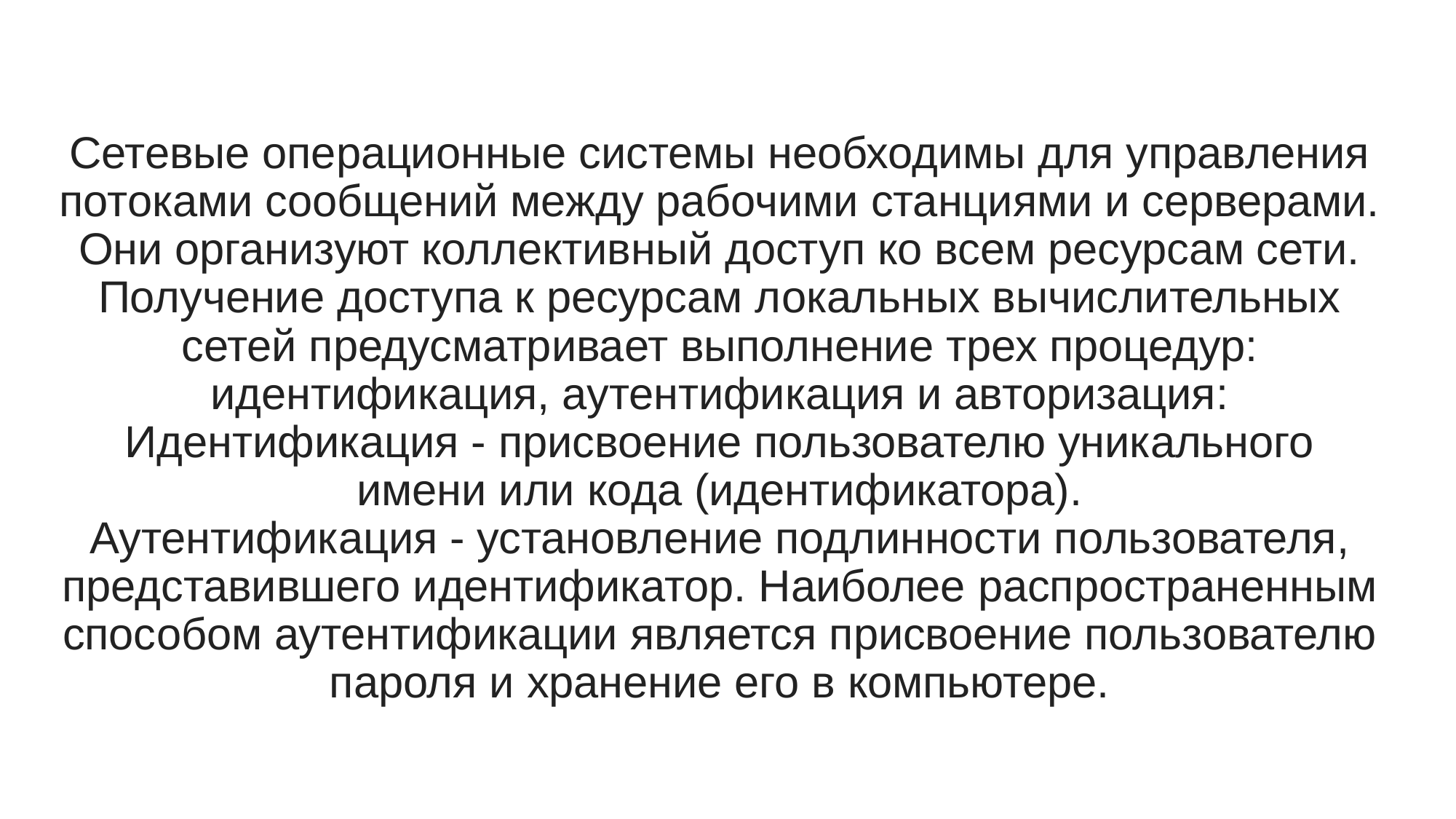

# Сетевые операционные системы необходимы для управления потоками сообщений между рабочими станциями и серверами. Они организуют коллективный доступ ко всем ресурсам сети. Получение доступа к ресурсам локальных вычислительных сетей предусматривает выполнение трех процедур: идентификация, аутентификация и авторизация: Идентификация - присвоение пользователю уникального имени или кода (идентификатора). Аутентификация - установление подлинности пользователя, представившего идентификатор. Наиболее распространенным способом аутентификации является присвоение пользователю пароля и хранение его в компьютере.